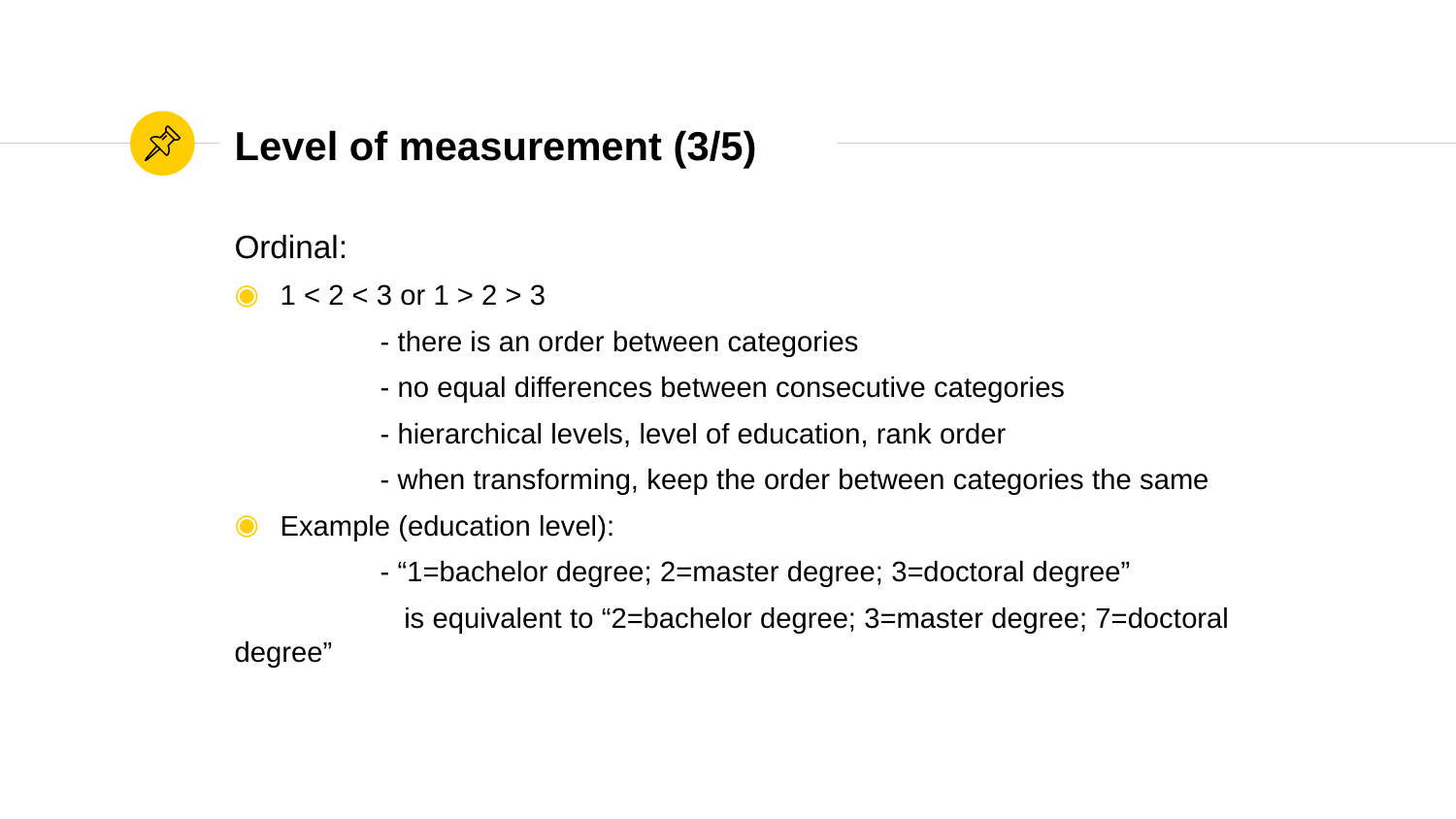

# Level of measurement (3/5)
Ordinal:
1 < 2 < 3 or 1 > 2 > 3
	- there is an order between categories
	- no equal differences between consecutive categories
	- hierarchical levels, level of education, rank order
	- when transforming, keep the order between categories the same
Example (education level):
	- “1=bachelor degree; 2=master degree; 3=doctoral degree”
	   is equivalent to “2=bachelor degree; 3=master degree; 7=doctoral degree”